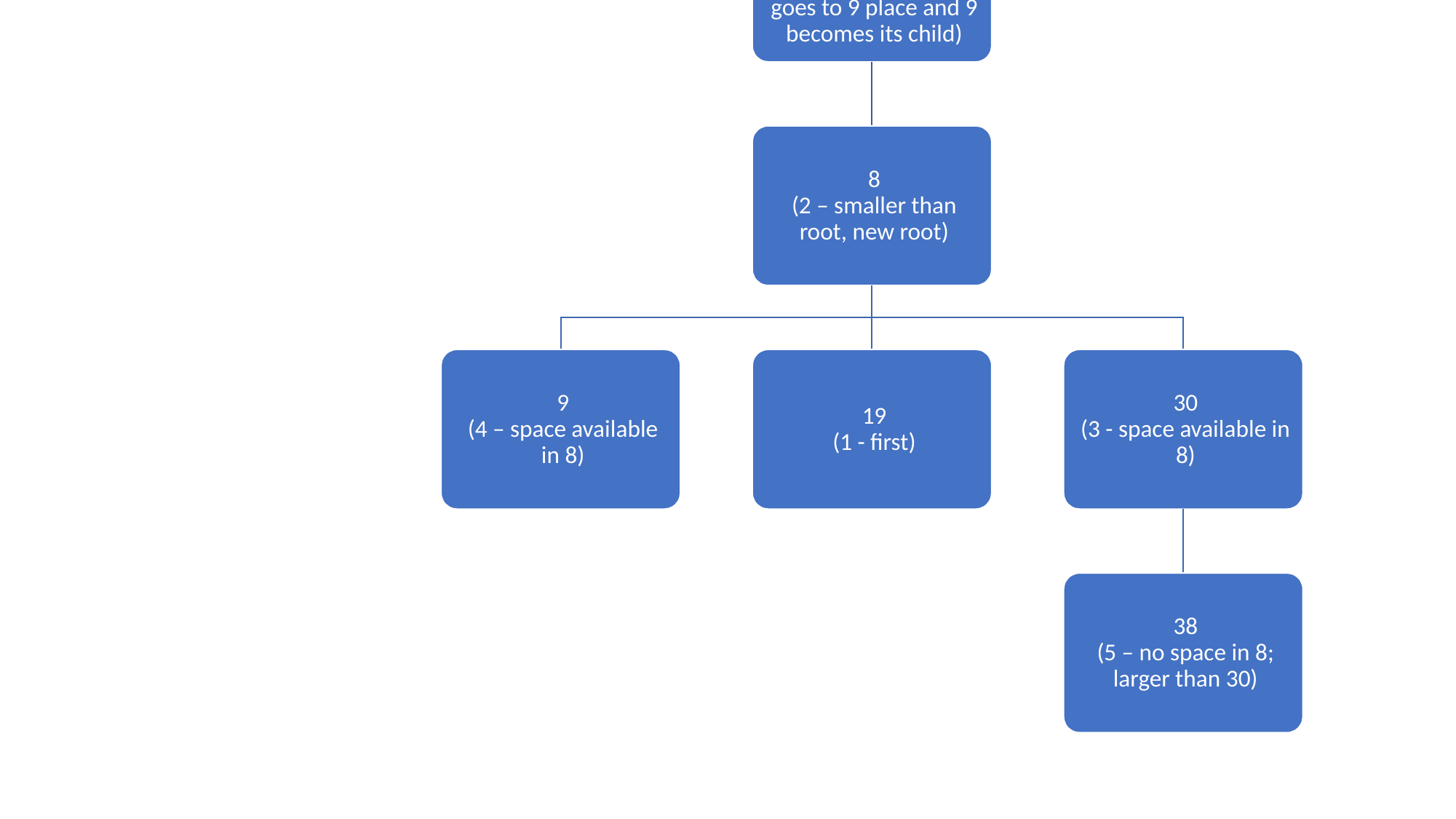

3
(6 – smaller than root, new root + 8 goes to 9 place and 9 becomes its child)
8
(2 – smaller than root, new root)
9
(4 – space available in 8)
19
(1 - first)
30
(3 - space available in 8)
38
(5 – no space in 8; larger than 30)